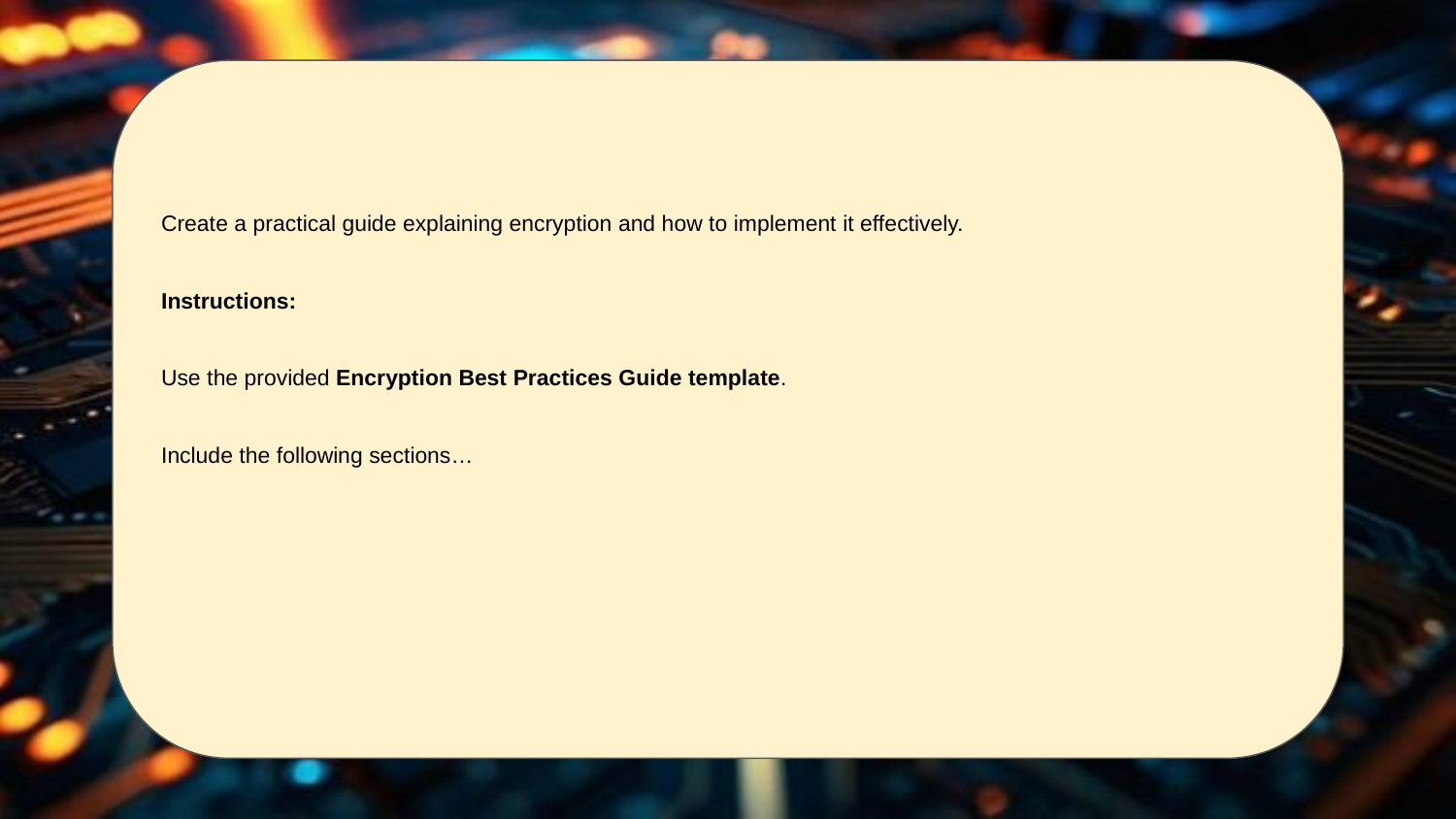

Create a practical guide explaining encryption and how to implement it effectively.
Instructions:
Use the provided Encryption Best Practices Guide template.
Include the following sections…